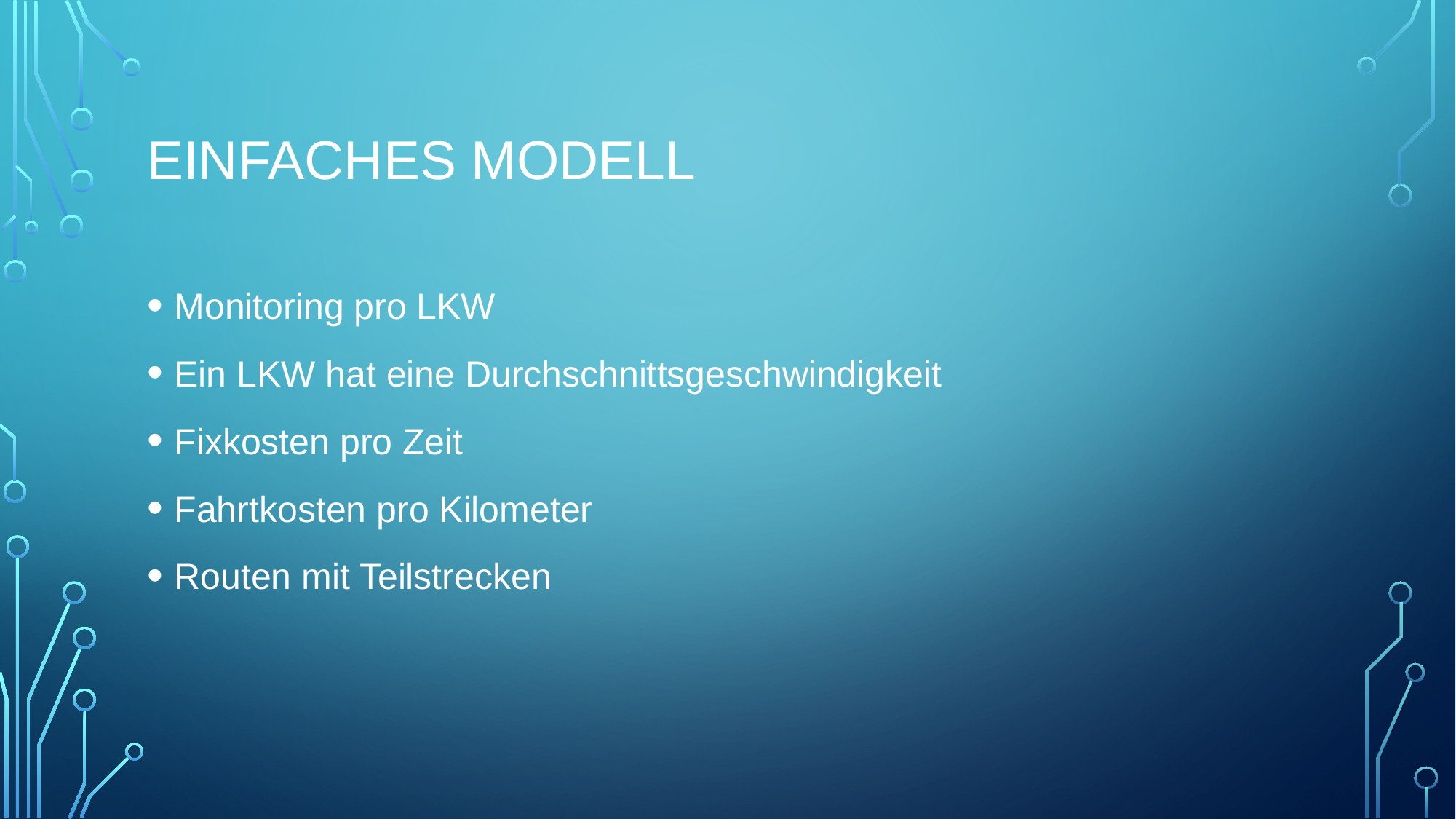

# Einfaches modell
Monitoring pro LKW
Ein LKW hat eine Durchschnittsgeschwindigkeit
Fixkosten pro Zeit
Fahrtkosten pro Kilometer
Routen mit Teilstrecken